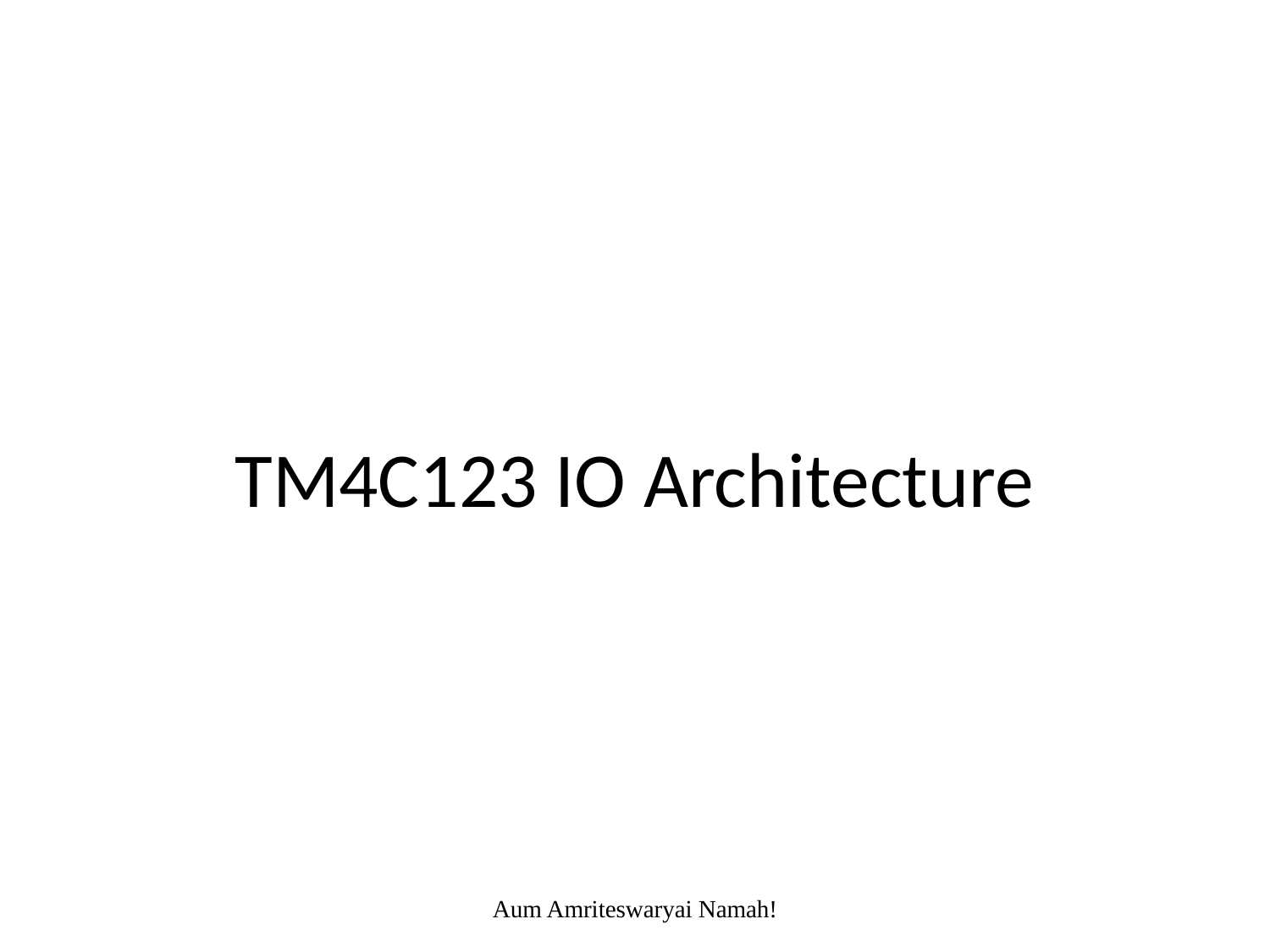

# TM4C123 IO Architecture
Aum Amriteswaryai Namah!